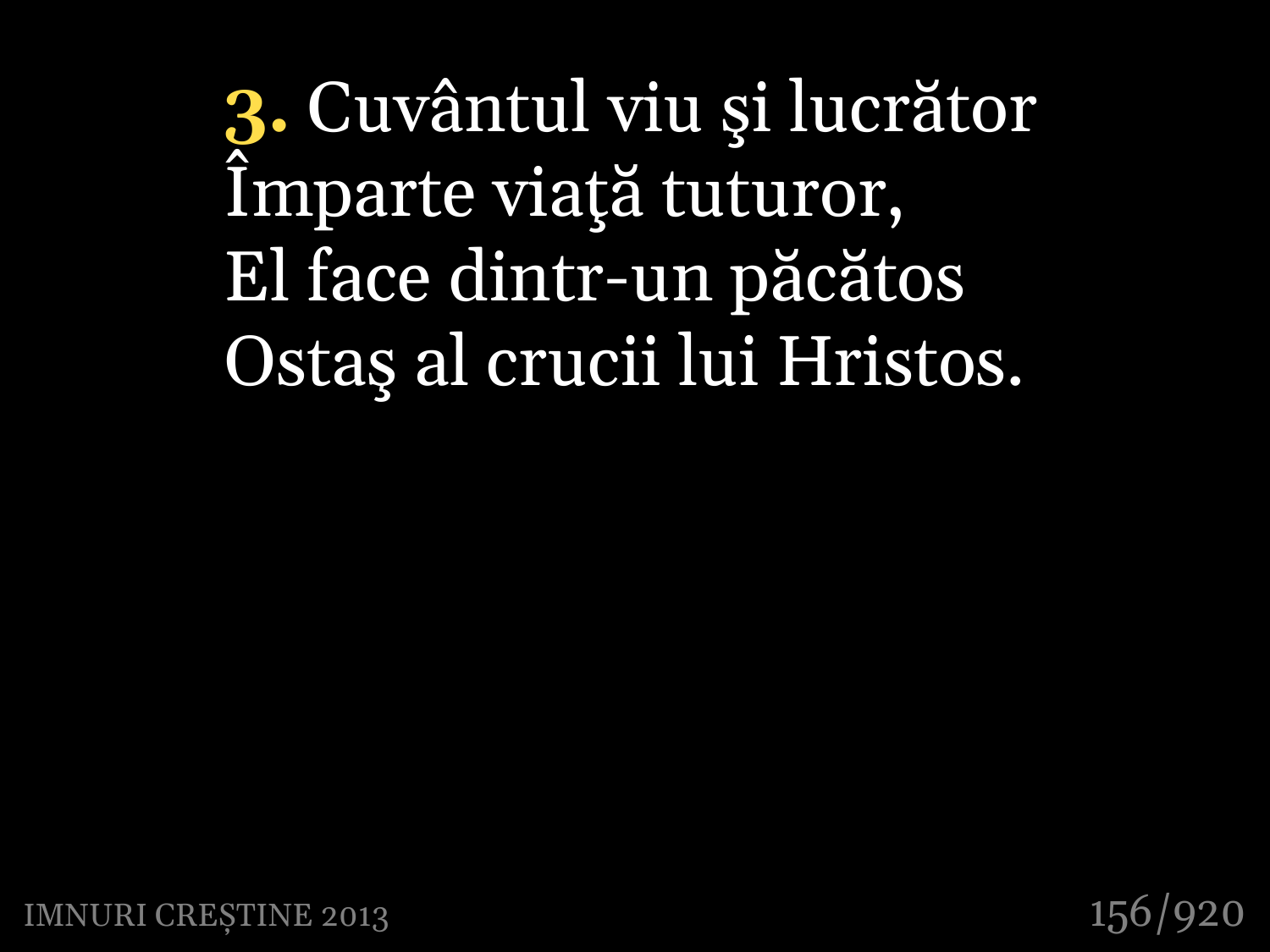

3. Cuvântul viu şi lucrător
Împarte viaţă tuturor,
El face dintr-un păcătos
Ostaş al crucii lui Hristos.
156/920
IMNURI CREȘTINE 2013